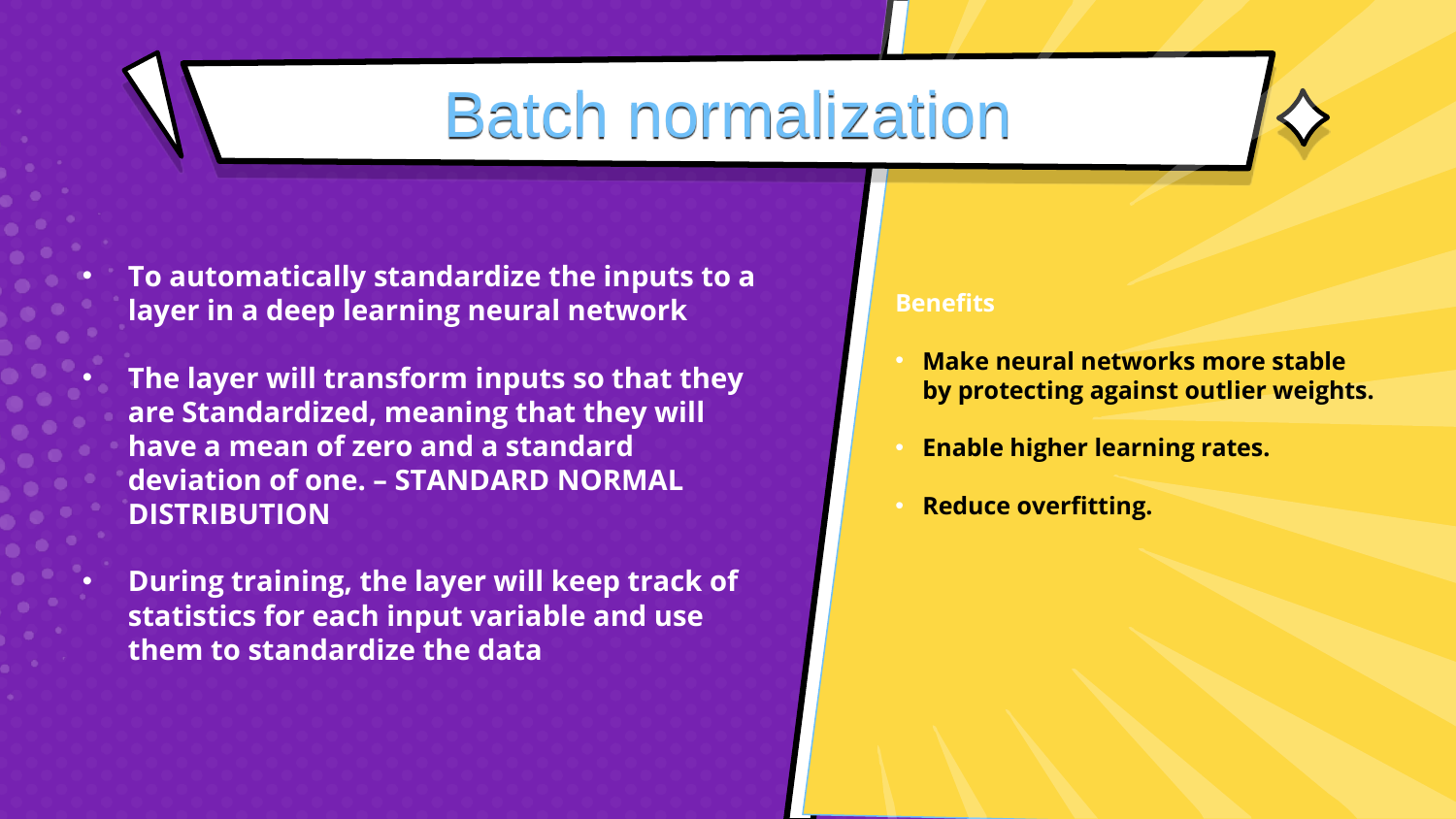

# Batch normalization

Benefits

Make neural networks more stable by protecting against outlier weights.

Enable higher learning rates.

Reduce overfitting.
To automatically standardize the inputs to a layer in a deep learning neural network

The layer will transform inputs so that they are Standardized, meaning that they will have a mean of zero and a standard deviation of one. – STANDARD NORMAL DISTRIBUTION

During training, the layer will keep track of statistics for each input variable and use them to standardize the data